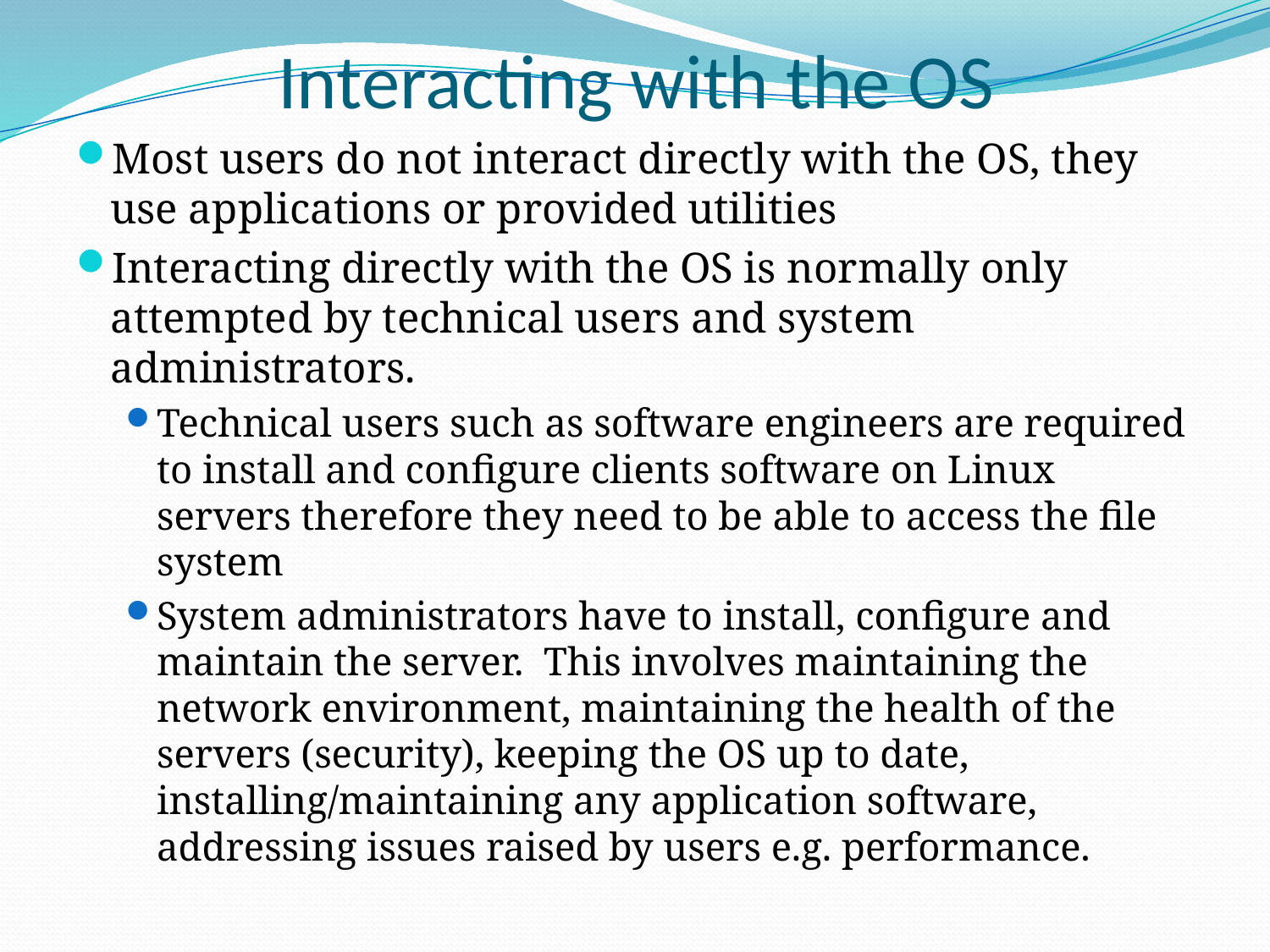

# Interacting with the OS
Most users do not interact directly with the OS, they use applications or provided utilities
Interacting directly with the OS is normally only attempted by technical users and system administrators.
Technical users such as software engineers are required to install and configure clients software on Linux servers therefore they need to be able to access the file system
System administrators have to install, configure and maintain the server.  This involves maintaining the network environment, maintaining the health of the servers (security), keeping the OS up to date, installing/maintaining any application software, addressing issues raised by users e.g. performance.